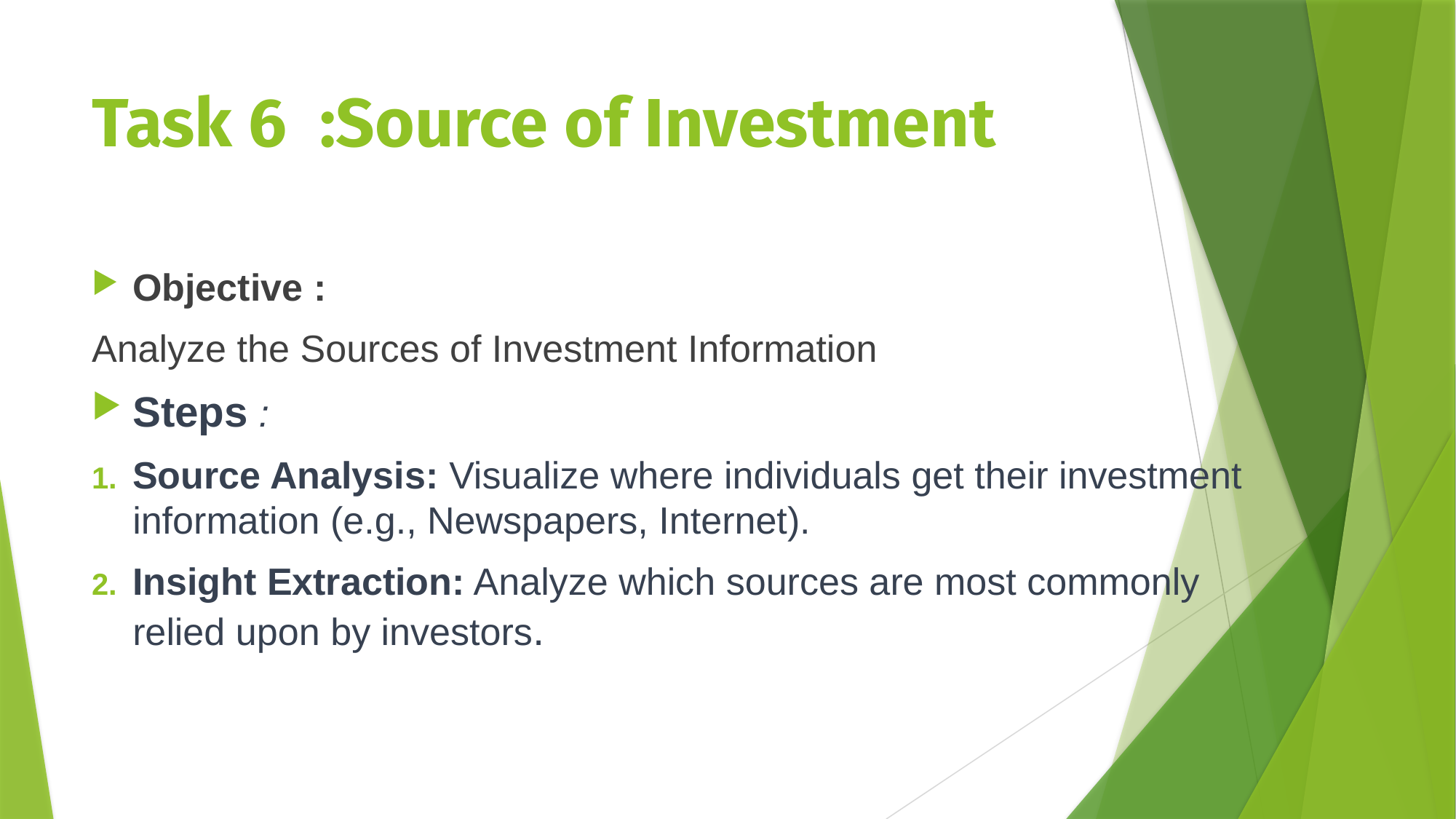

# Task 6  :Source of Investment
Objective :
Analyze the Sources of Investment Information
Steps :
Source Analysis: Visualize where individuals get their investment information (e.g., Newspapers, Internet).
Insight Extraction: Analyze which sources are most commonly relied upon by investors.